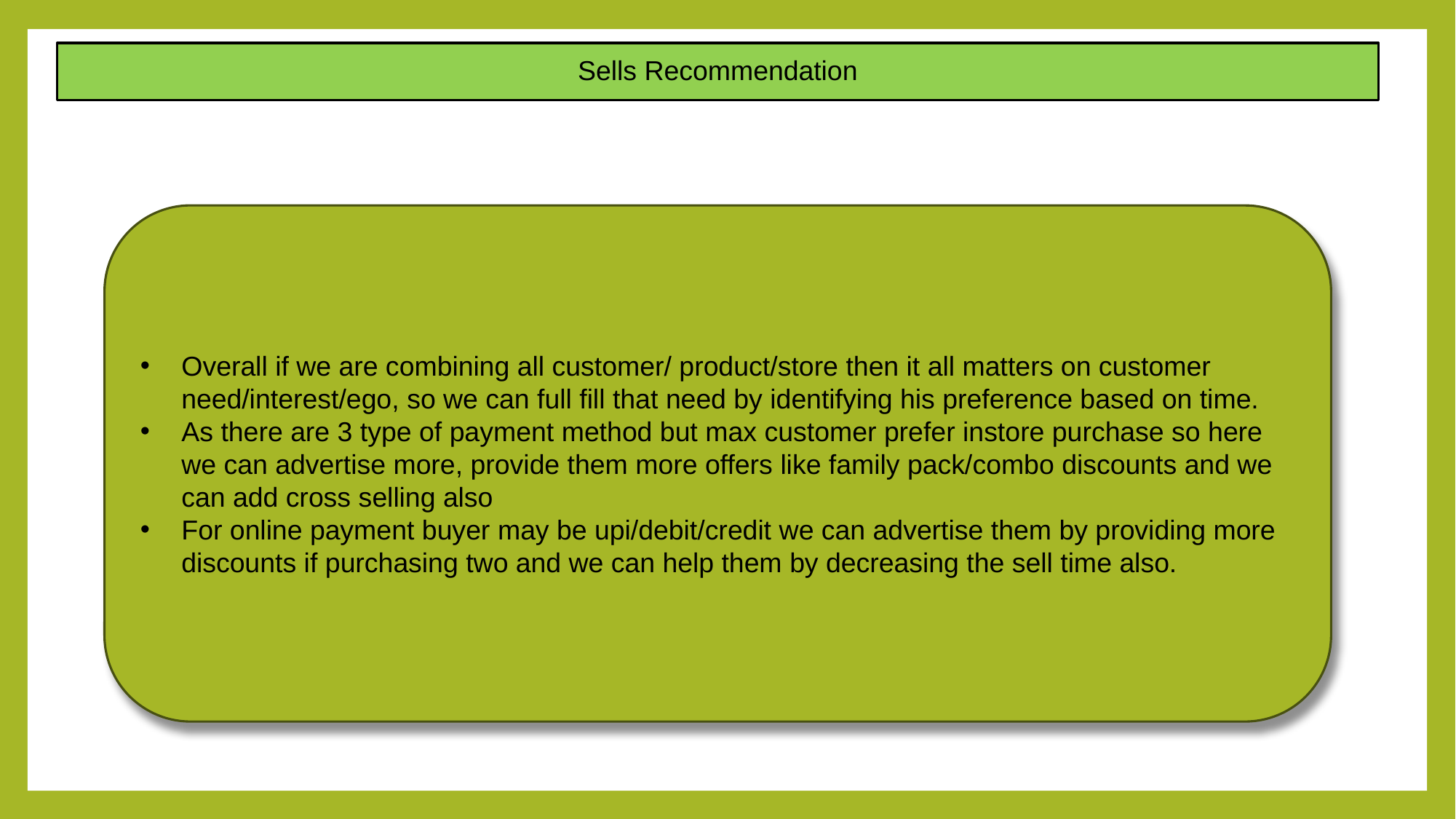

# Sells Recommendation
Overall if we are combining all customer/ product/store then it all matters on customer need/interest/ego, so we can full fill that need by identifying his preference based on time.
As there are 3 type of payment method but max customer prefer instore purchase so here we can advertise more, provide them more offers like family pack/combo discounts and we can add cross selling also
For online payment buyer may be upi/debit/credit we can advertise them by providing more discounts if purchasing two and we can help them by decreasing the sell time also.